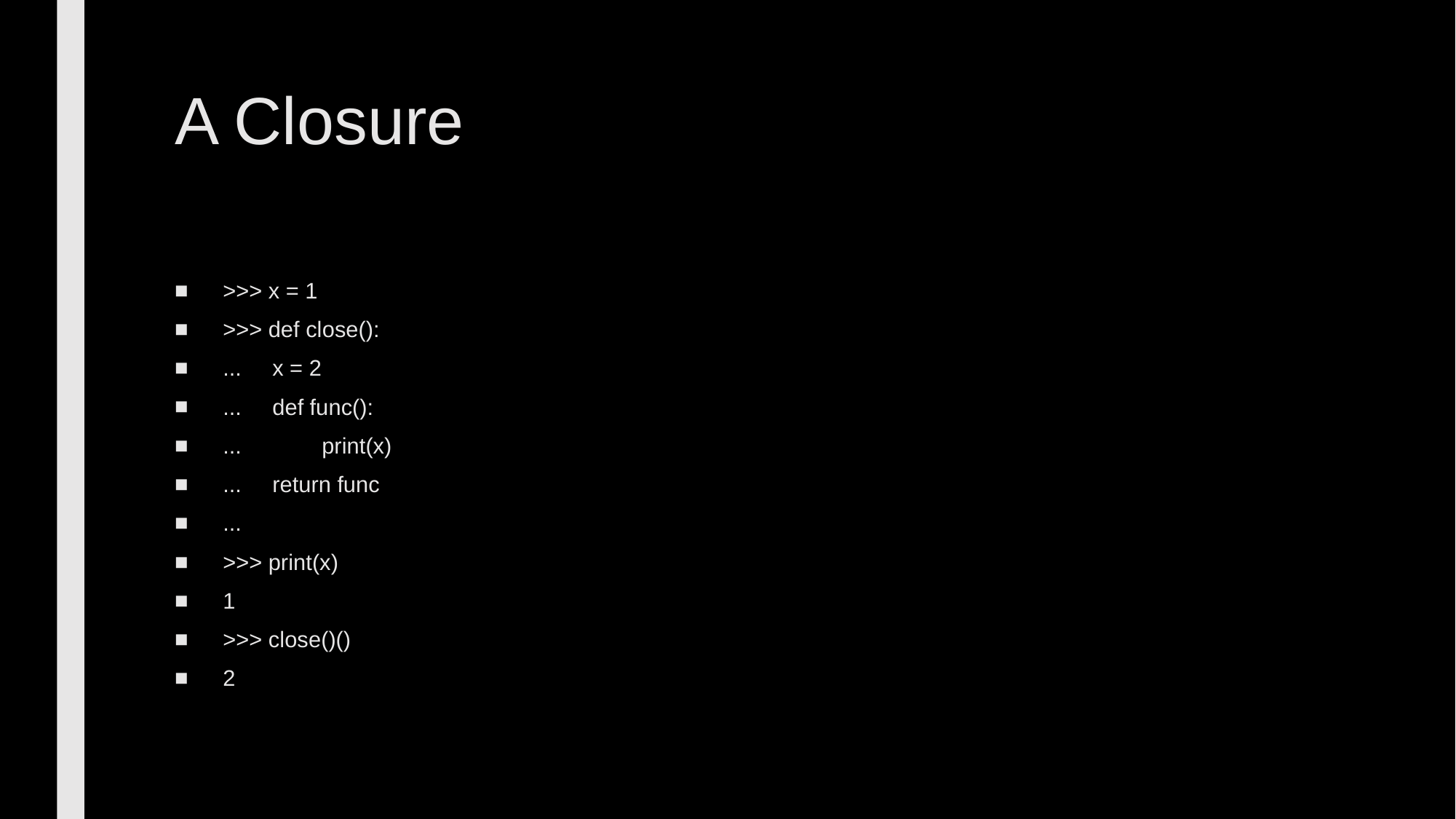

# A Closure
>>> x = 1
>>> def close():
...     x = 2
...     def func():
...             print(x)
...     return func
...
>>> print(x)
1
>>> close()()
2